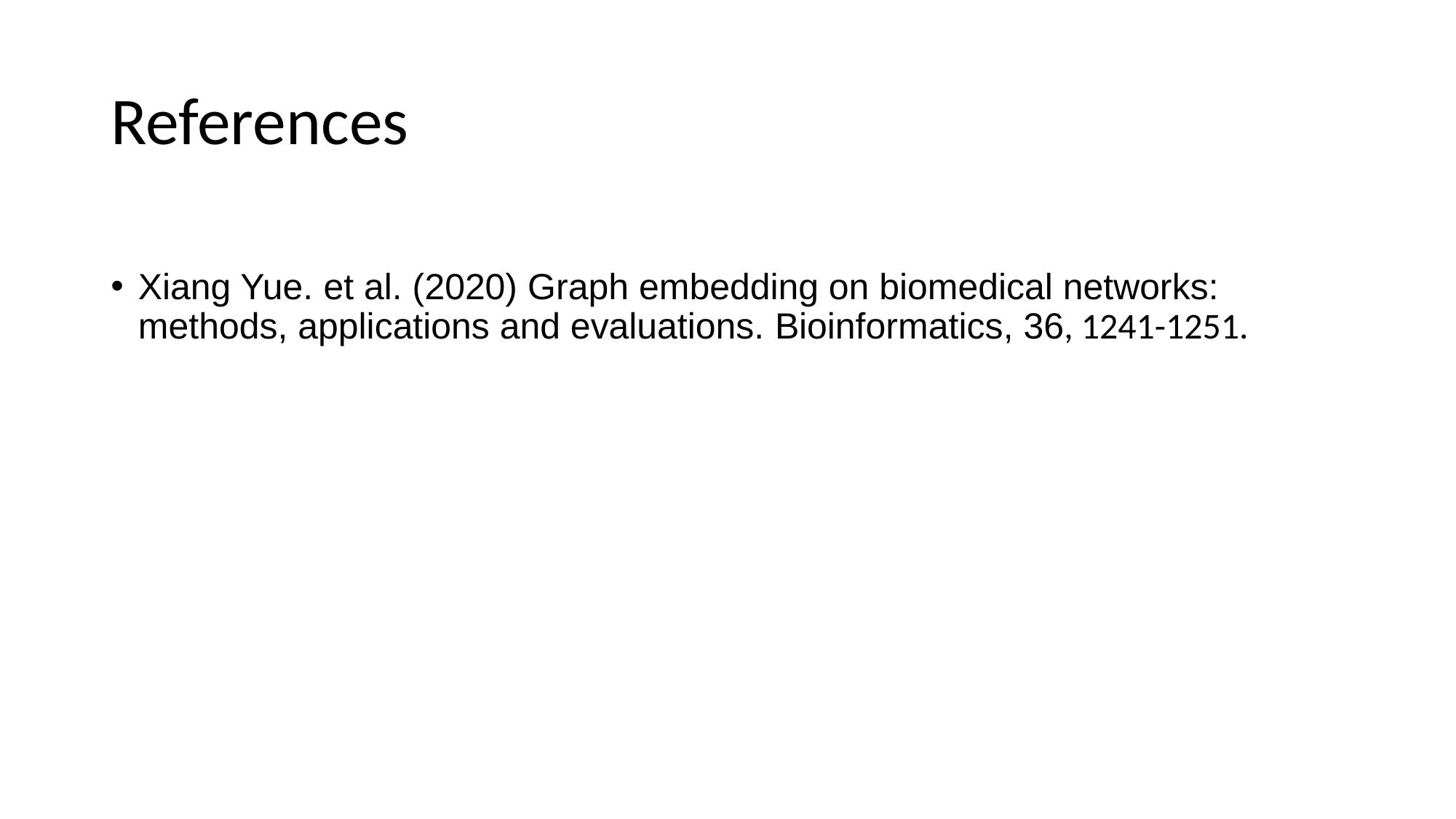

# References
Xiang Yue. et al. (2020) Graph embedding on biomedical networks: methods, applications and evaluations. Bioinformatics, 36, 1241-1251.